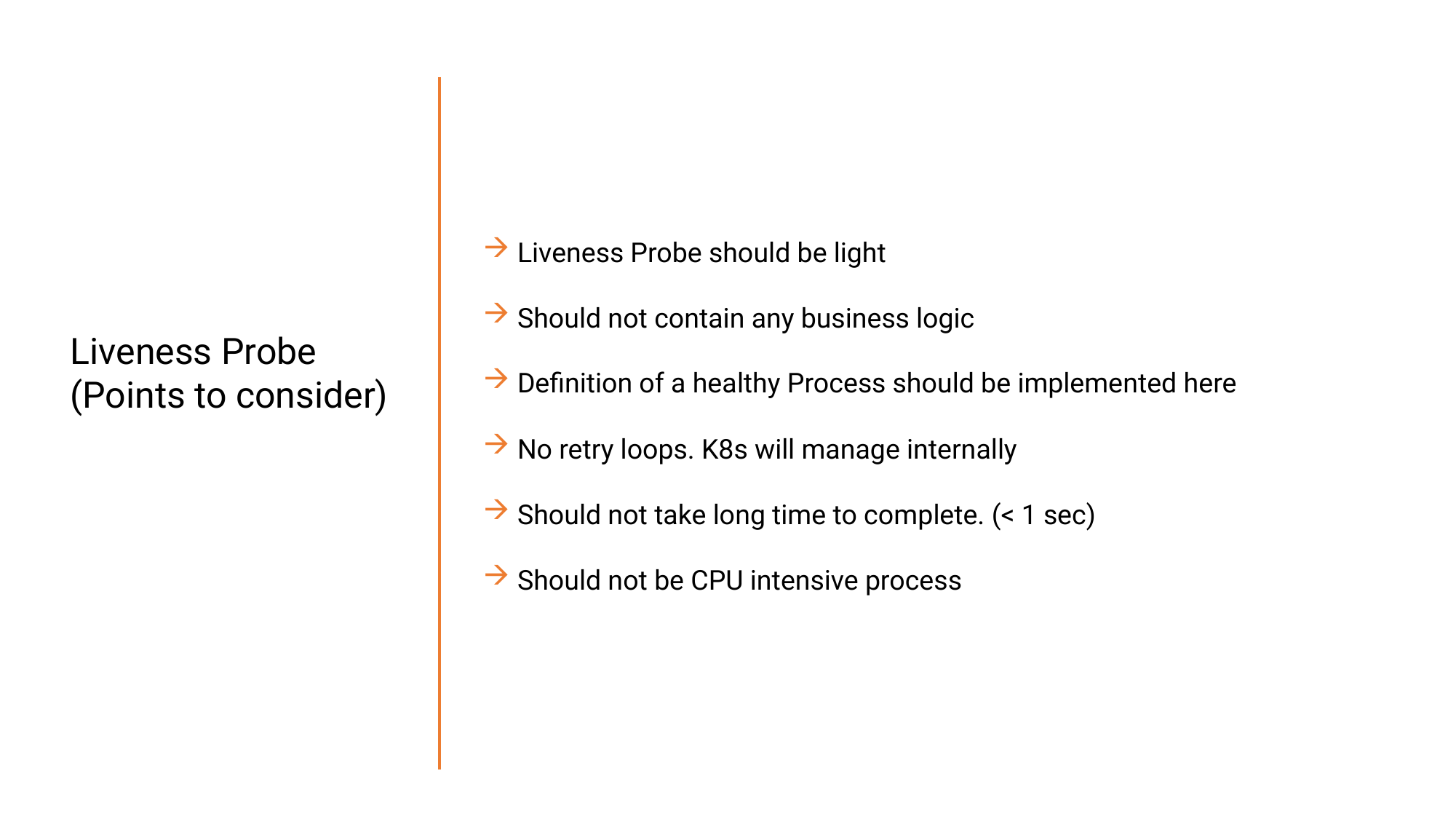

Liveness Probe should be light
Should not contain any business logic
Definition of a healthy Process should be implemented here
No retry loops. K8s will manage internally
Should not take long time to complete. (< 1 sec)
Should not be CPU intensive process
Liveness Probe
(Points to consider)